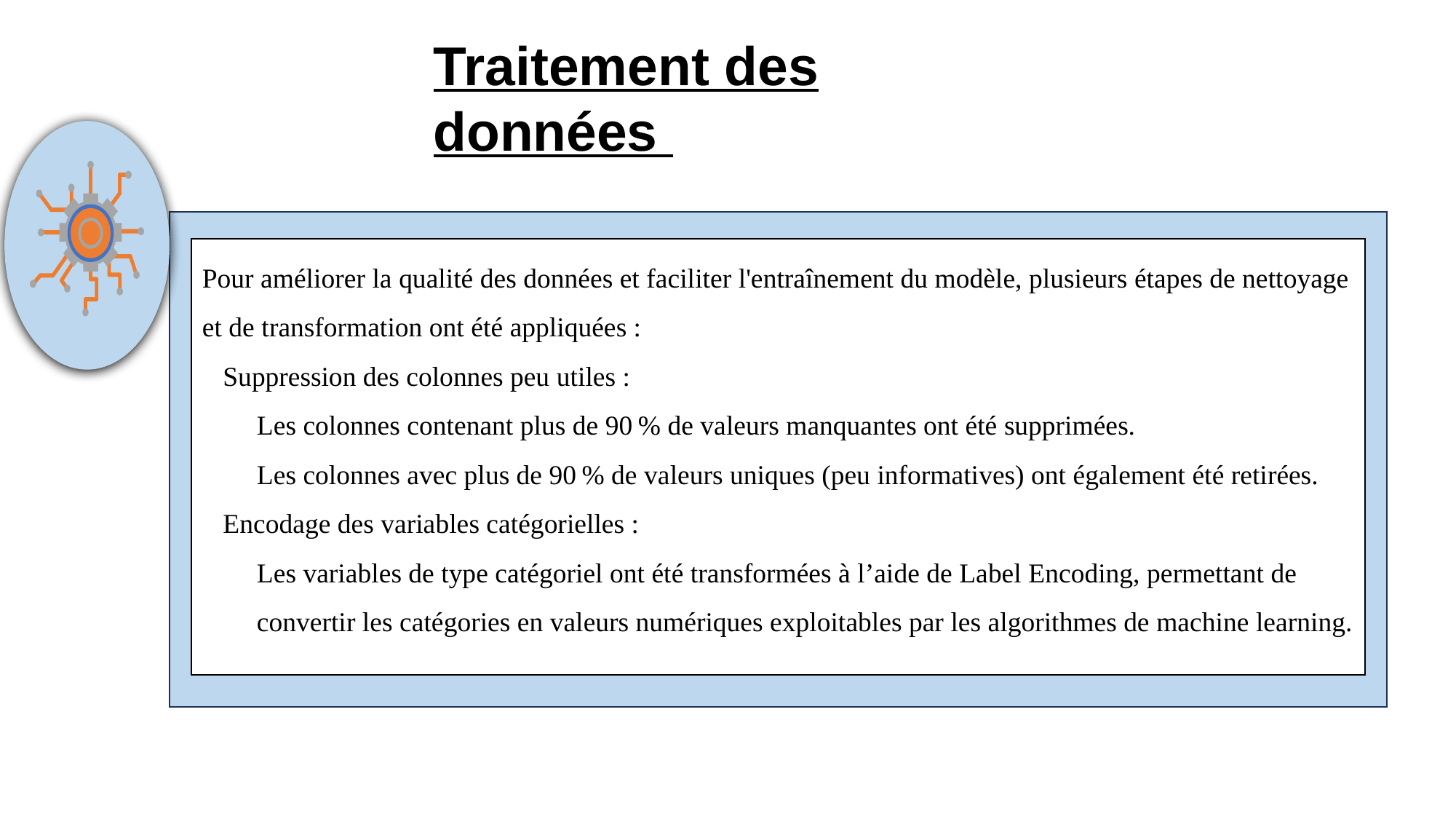

Traitement des données

Pour améliorer la qualité des données et faciliter l'entraînement du modèle, plusieurs étapes de nettoyage et de transformation ont été appliquées :
   Suppression des colonnes peu utiles :
Les colonnes contenant plus de 90 % de valeurs manquantes ont été supprimées.
Les colonnes avec plus de 90 % de valeurs uniques (peu informatives) ont également été retirées.
   Encodage des variables catégorielles :
Les variables de type catégoriel ont été transformées à l’aide de Label Encoding, permettant de convertir les catégories en valeurs numériques exploitables par les algorithmes de machine learning.